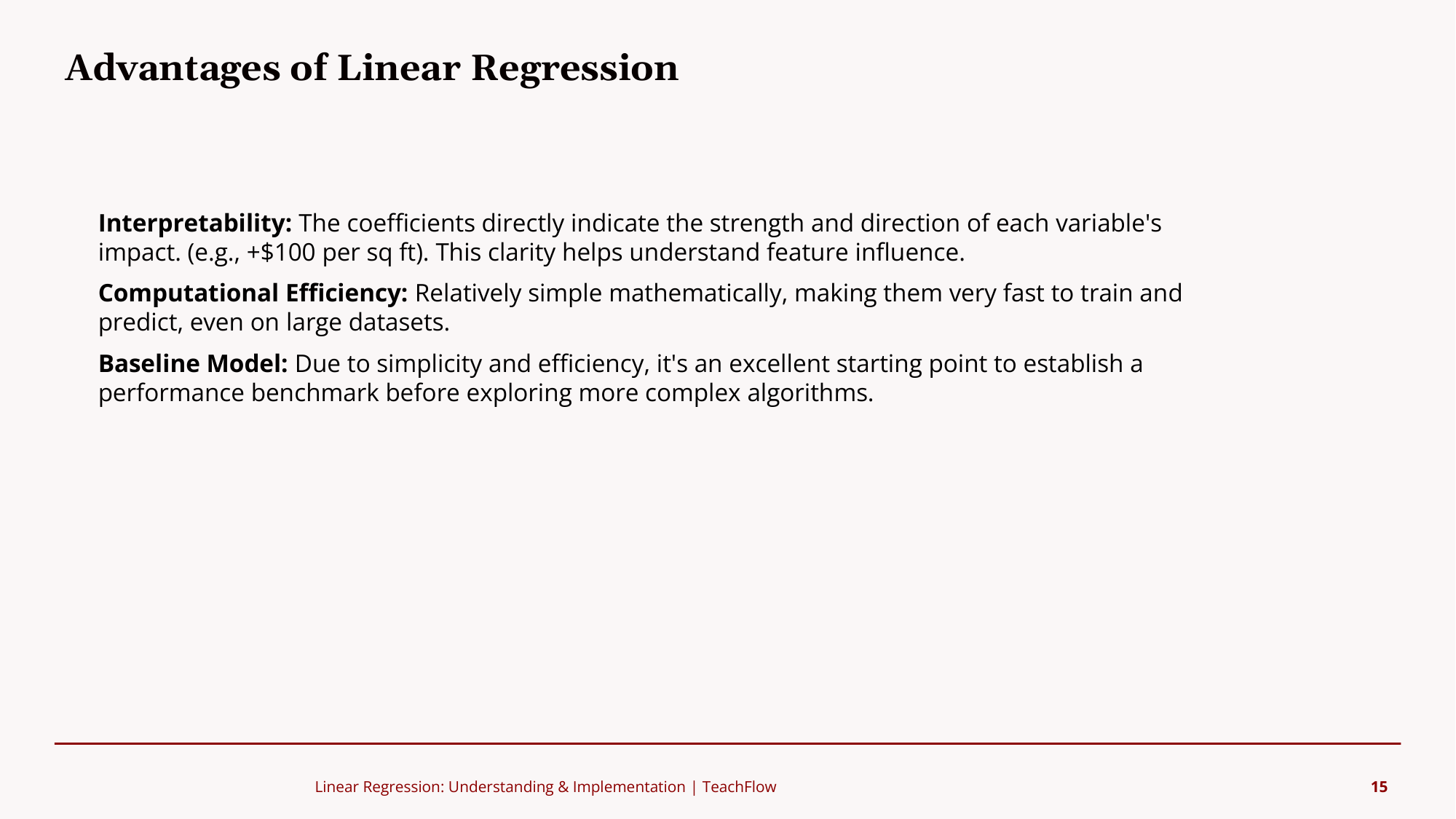

Advantages of Linear Regression
#

Interpretability: The coefficients directly indicate the strength and direction of each variable's impact. (e.g., +$100 per sq ft). This clarity helps understand feature influence.
Computational Efficiency: Relatively simple mathematically, making them very fast to train and predict, even on large datasets.
Baseline Model: Due to simplicity and efficiency, it's an excellent starting point to establish a performance benchmark before exploring more complex algorithms.

Linear Regression: Understanding & Implementation | TeachFlow
15